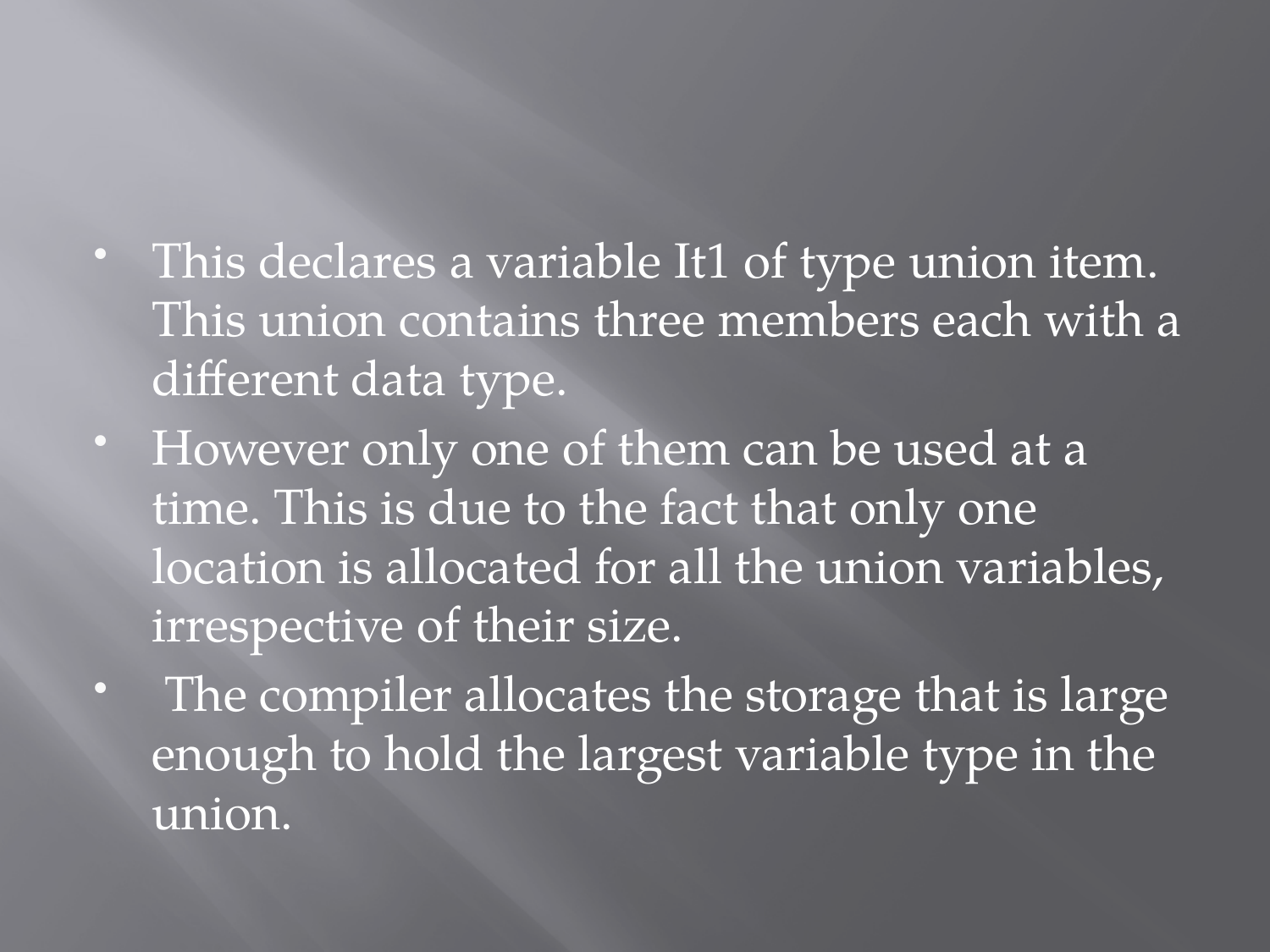

#
This declares a variable It1 of type union item. This union contains three members each with a different data type.
However only one of them can be used at a time. This is due to the fact that only one location is allocated for all the union variables, irrespective of their size.
 The compiler allocates the storage that is large enough to hold the largest variable type in the union.